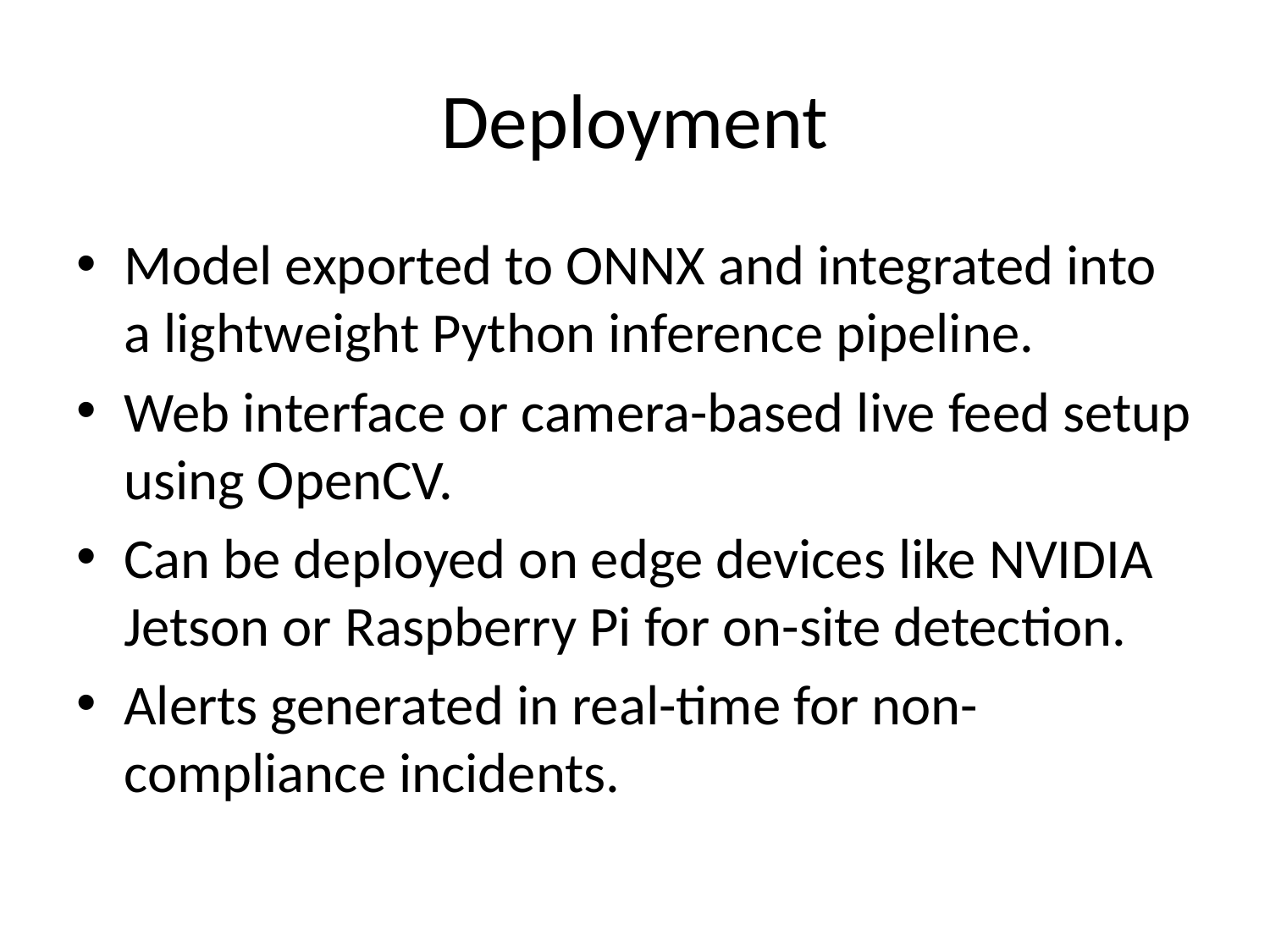

# Deployment
Model exported to ONNX and integrated into a lightweight Python inference pipeline.
Web interface or camera-based live feed setup using OpenCV.
Can be deployed on edge devices like NVIDIA Jetson or Raspberry Pi for on-site detection.
Alerts generated in real-time for non-compliance incidents.